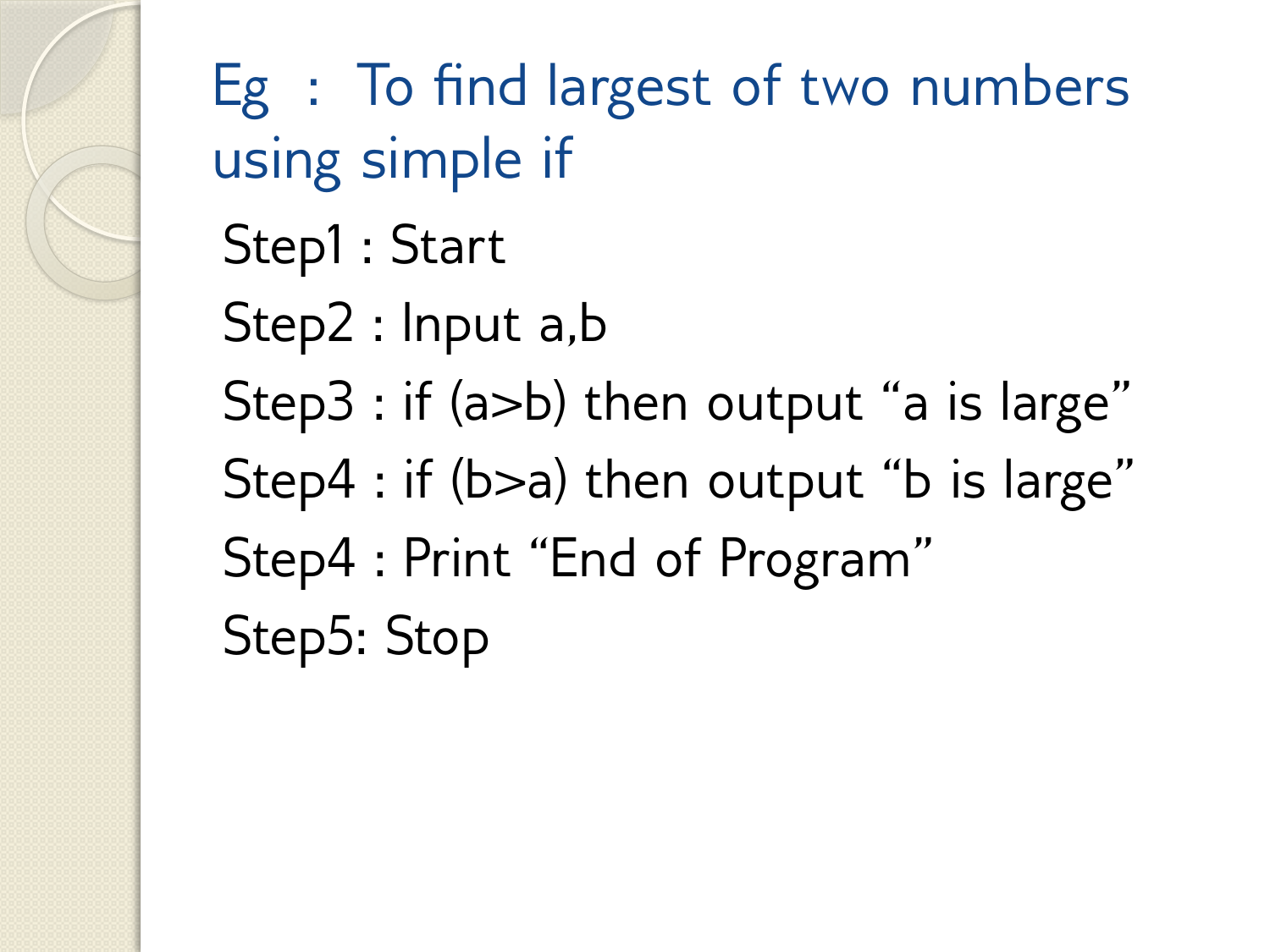

# Eg  :  To find largest of two numbers using simple if
Step1 : Start
Step2 : Input a,b
Step3 : if (a>b) then output “a is large”
Step4 : if (b>a) then output “b is large”
Step4 : Print “End of Program”
Step5: Stop